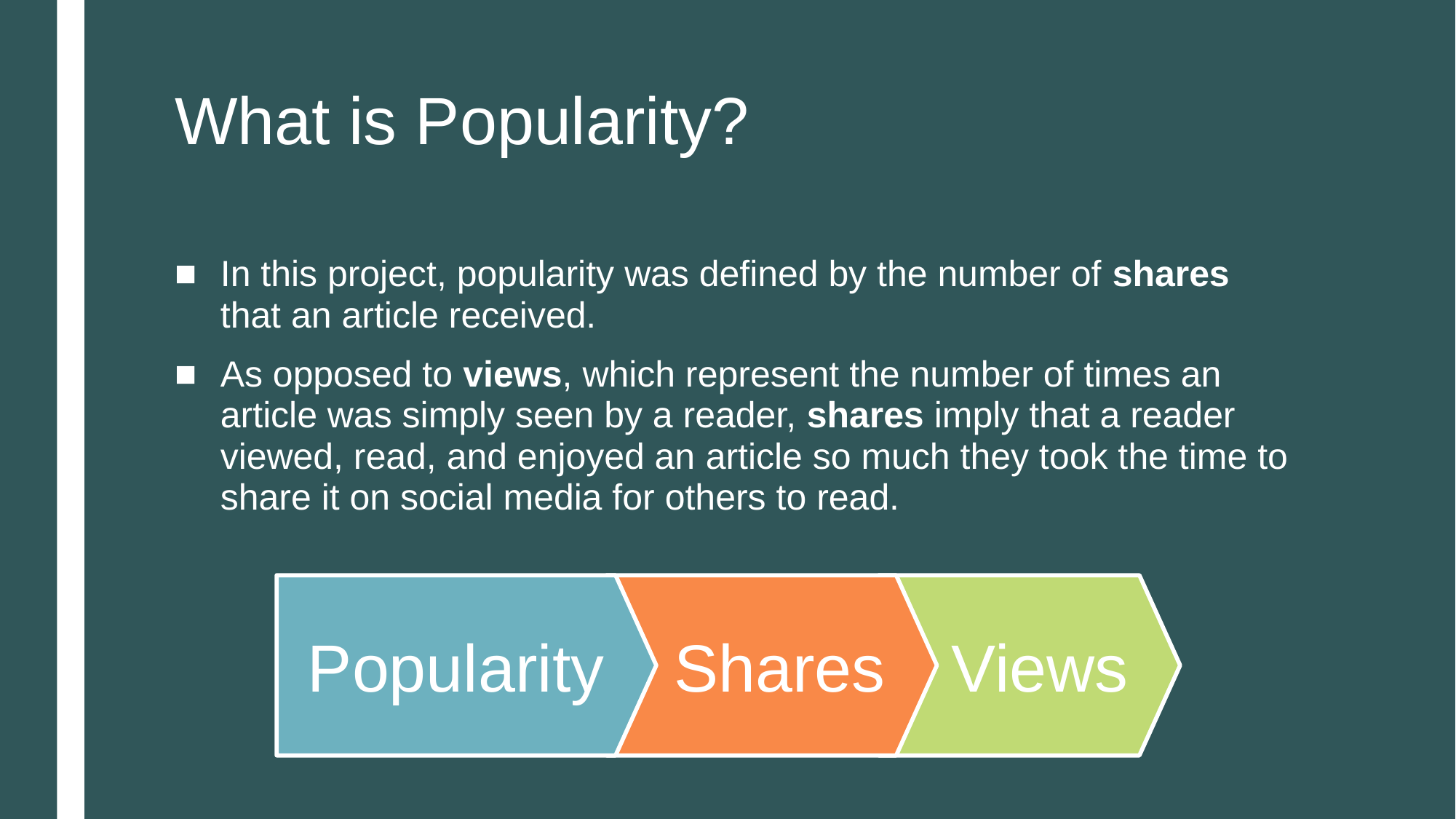

# What is Popularity?
In this project, popularity was defined by the number of shares that an article received.
As opposed to views, which represent the number of times an article was simply seen by a reader, shares imply that a reader viewed, read, and enjoyed an article so much they took the time to share it on social media for others to read.

Popularity
Shares
Views